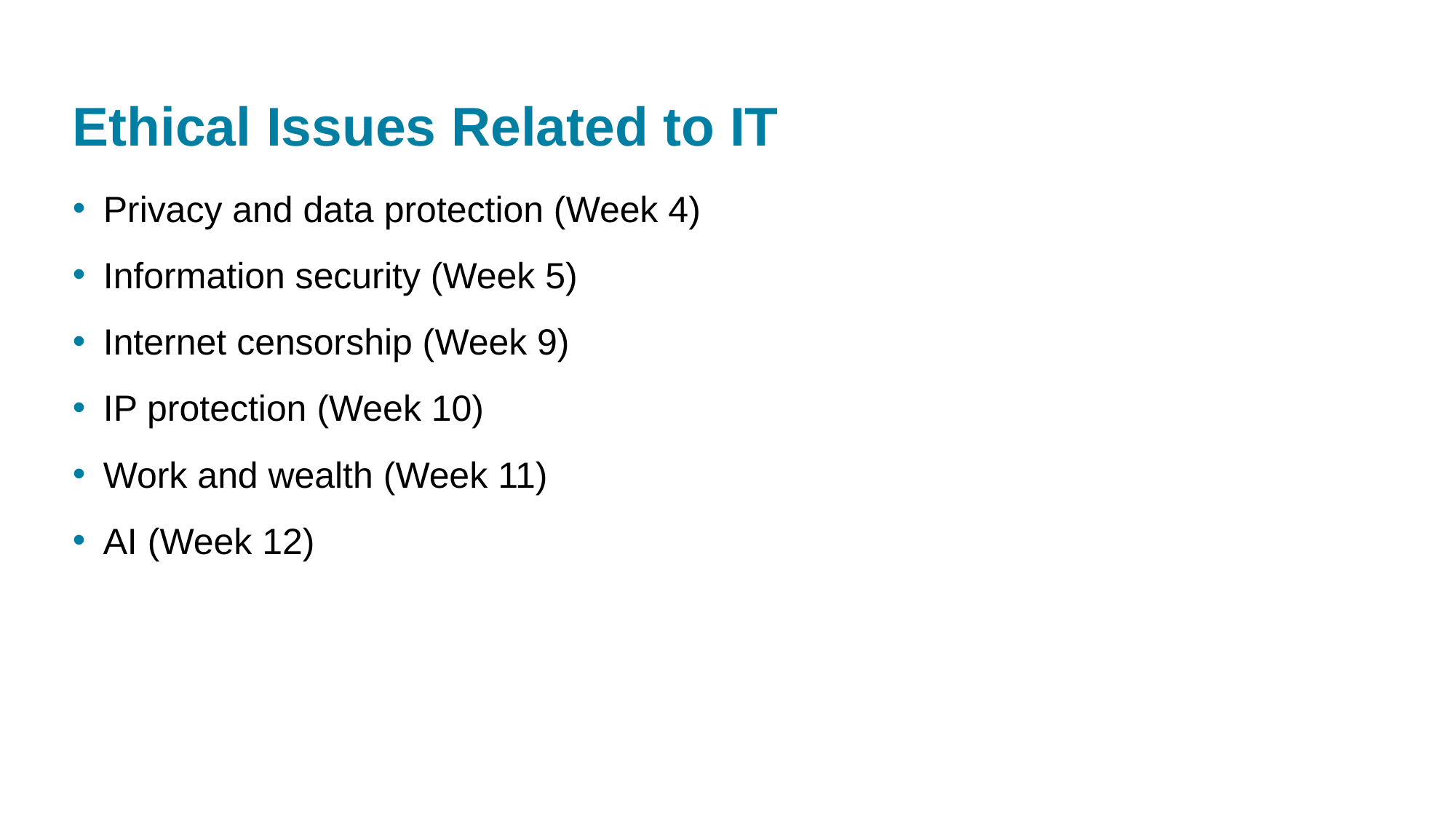

22
# Ethical Issues Related to IT
Privacy and data protection (Week 4)
Information security (Week 5)
Internet censorship (Week 9)
IP protection (Week 10)
Work and wealth (Week 11)
AI (Week 12)